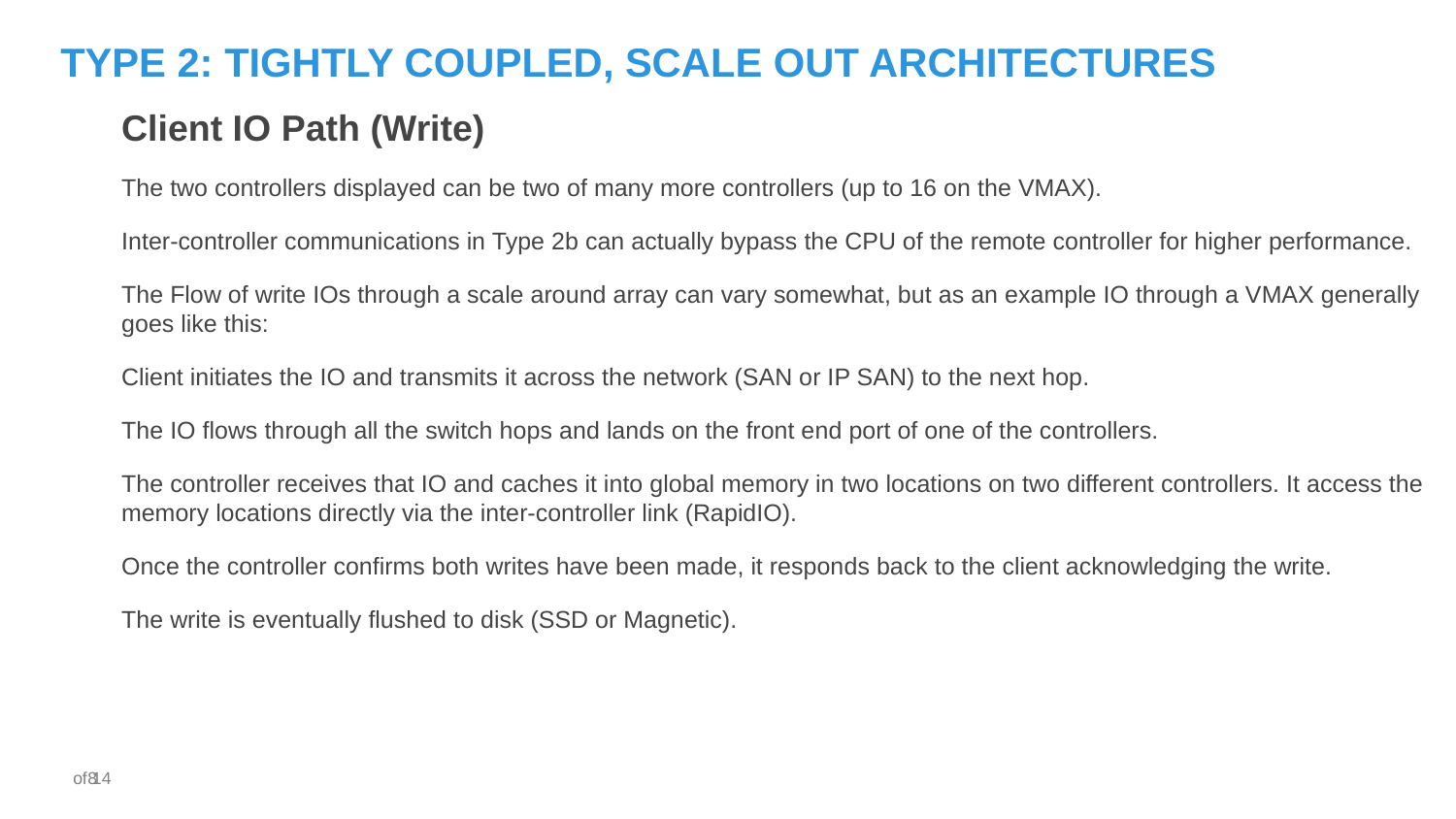

# Type 2: Tightly coupled, scale out architectures
Client IO Path (Write)
The two controllers displayed can be two of many more controllers (up to 16 on the VMAX).
Inter-controller communications in Type 2b can actually bypass the CPU of the remote controller for higher performance.
The Flow of write IOs through a scale around array can vary somewhat, but as an example IO through a VMAX generally goes like this:
Client initiates the IO and transmits it across the network (SAN or IP SAN) to the next hop.
The IO flows through all the switch hops and lands on the front end port of one of the controllers.
The controller receives that IO and caches it into global memory in two locations on two different controllers. It access the memory locations directly via the inter-controller link (RapidIO).
Once the controller confirms both writes have been made, it responds back to the client acknowledging the write.
The write is eventually flushed to disk (SSD or Magnetic).